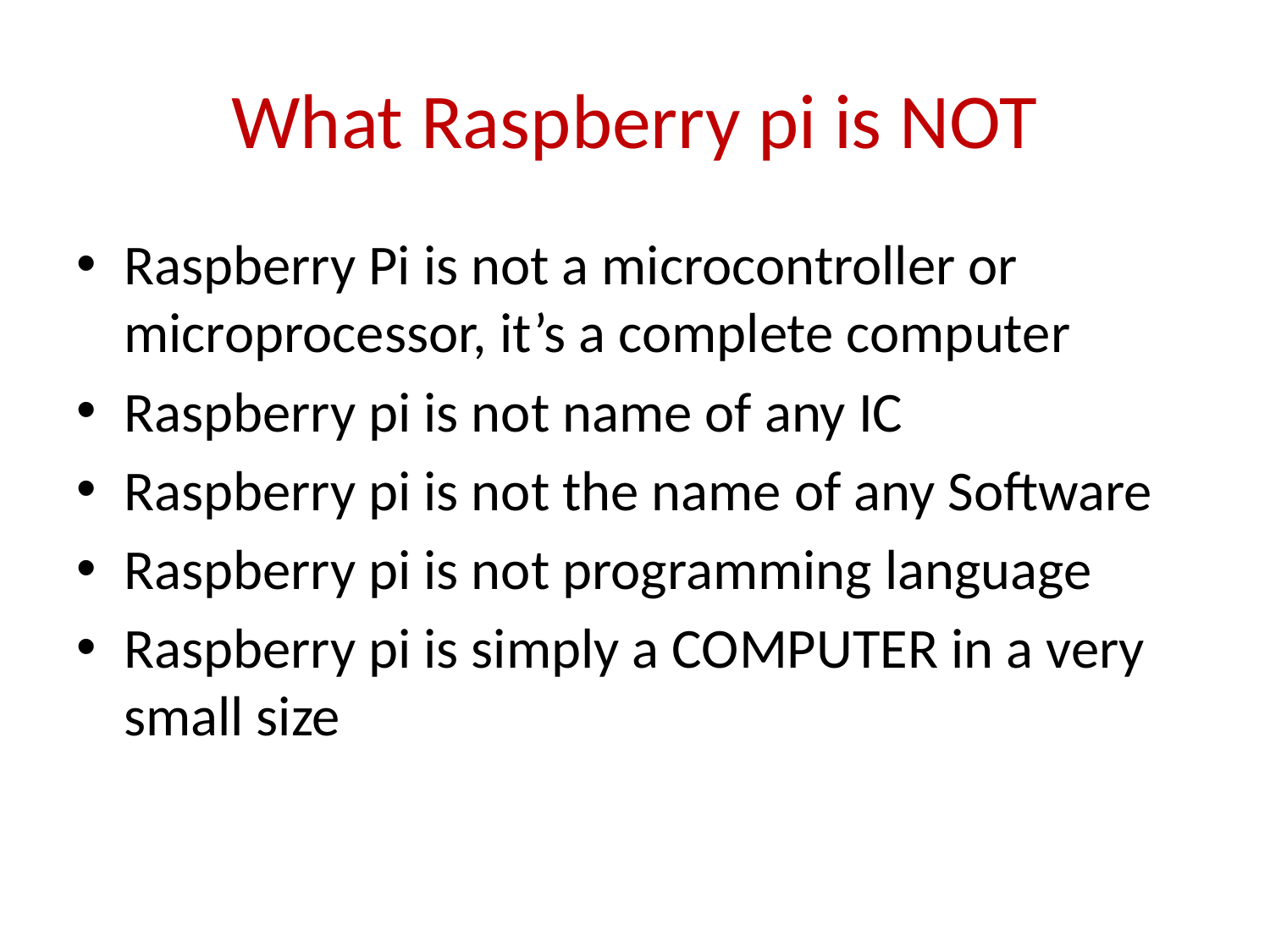

# What Raspberry pi is NOT
Raspberry Pi is not a microcontroller or microprocessor, it’s a complete computer
Raspberry pi is not name of any IC
Raspberry pi is not the name of any Software
Raspberry pi is not programming language
Raspberry pi is simply a COMPUTER in a very small size